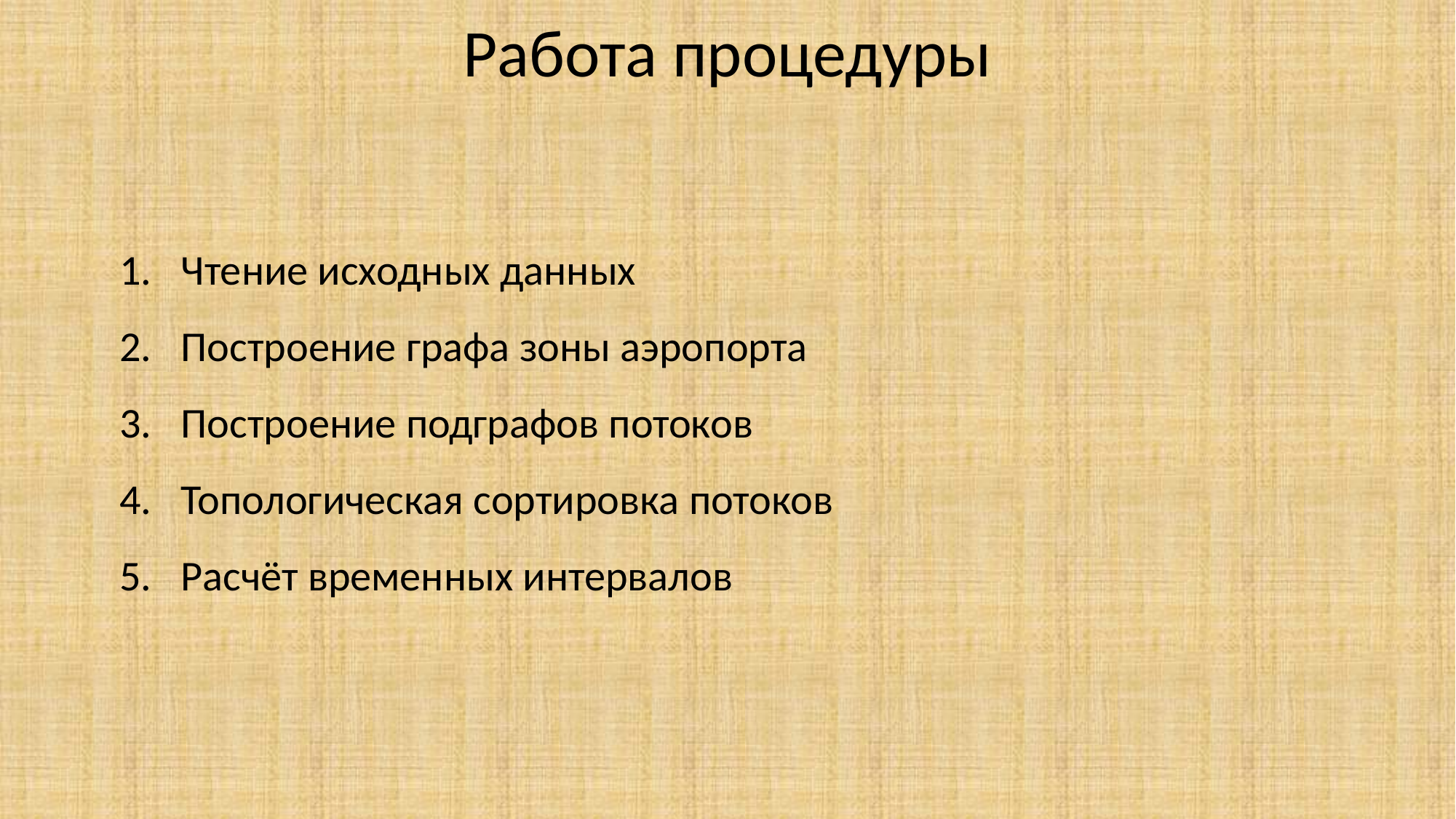

Работа процедуры
Чтение исходных данных
Построение графа зоны аэропорта
Построение подграфов потоков
Топологическая сортировка потоков
Расчёт временных интервалов